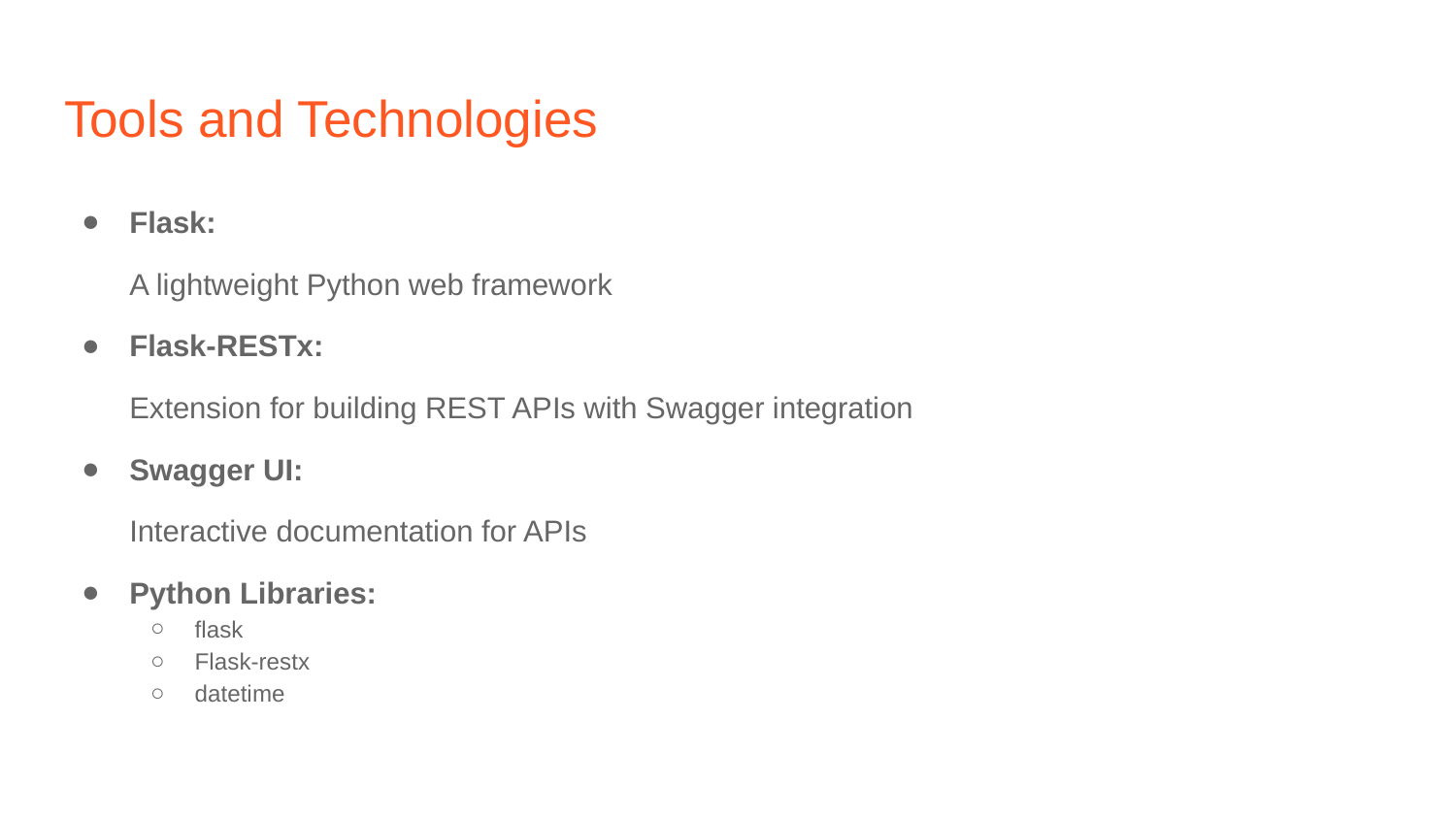

# Tools and Technologies
Flask:
A lightweight Python web framework
Flask-RESTx:
Extension for building REST APIs with Swagger integration
Swagger UI:
Interactive documentation for APIs
Python Libraries:
flask
Flask-restx
datetime